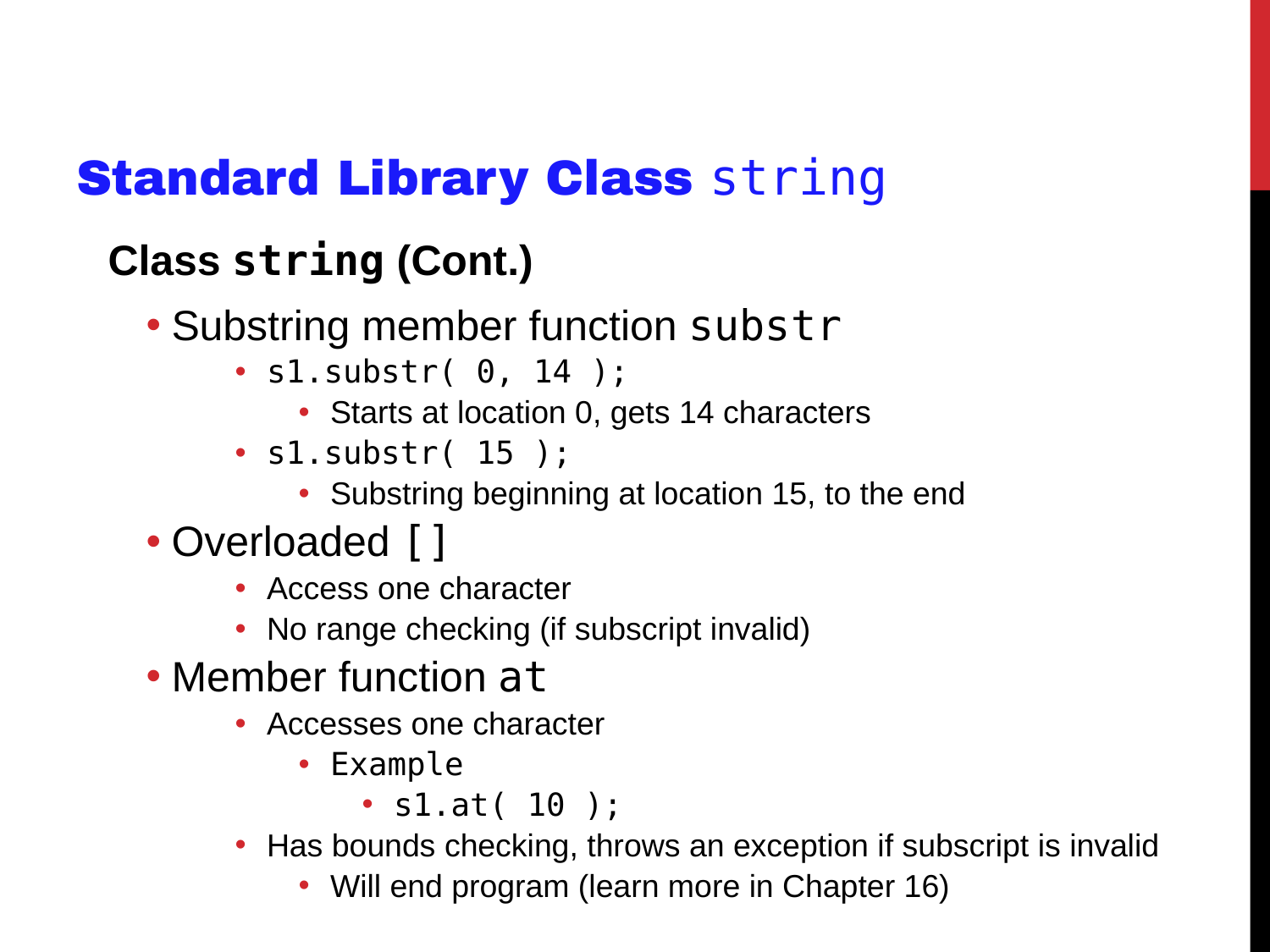

# Standard Library Class string
Class string (Cont.)
Substring member function substr
s1.substr( 0, 14 );
Starts at location 0, gets 14 characters
s1.substr( 15 );
Substring beginning at location 15, to the end
Overloaded []
Access one character
No range checking (if subscript invalid)
Member function at
Accesses one character
Example
s1.at( 10 );
Has bounds checking, throws an exception if subscript is invalid
Will end program (learn more in Chapter 16)